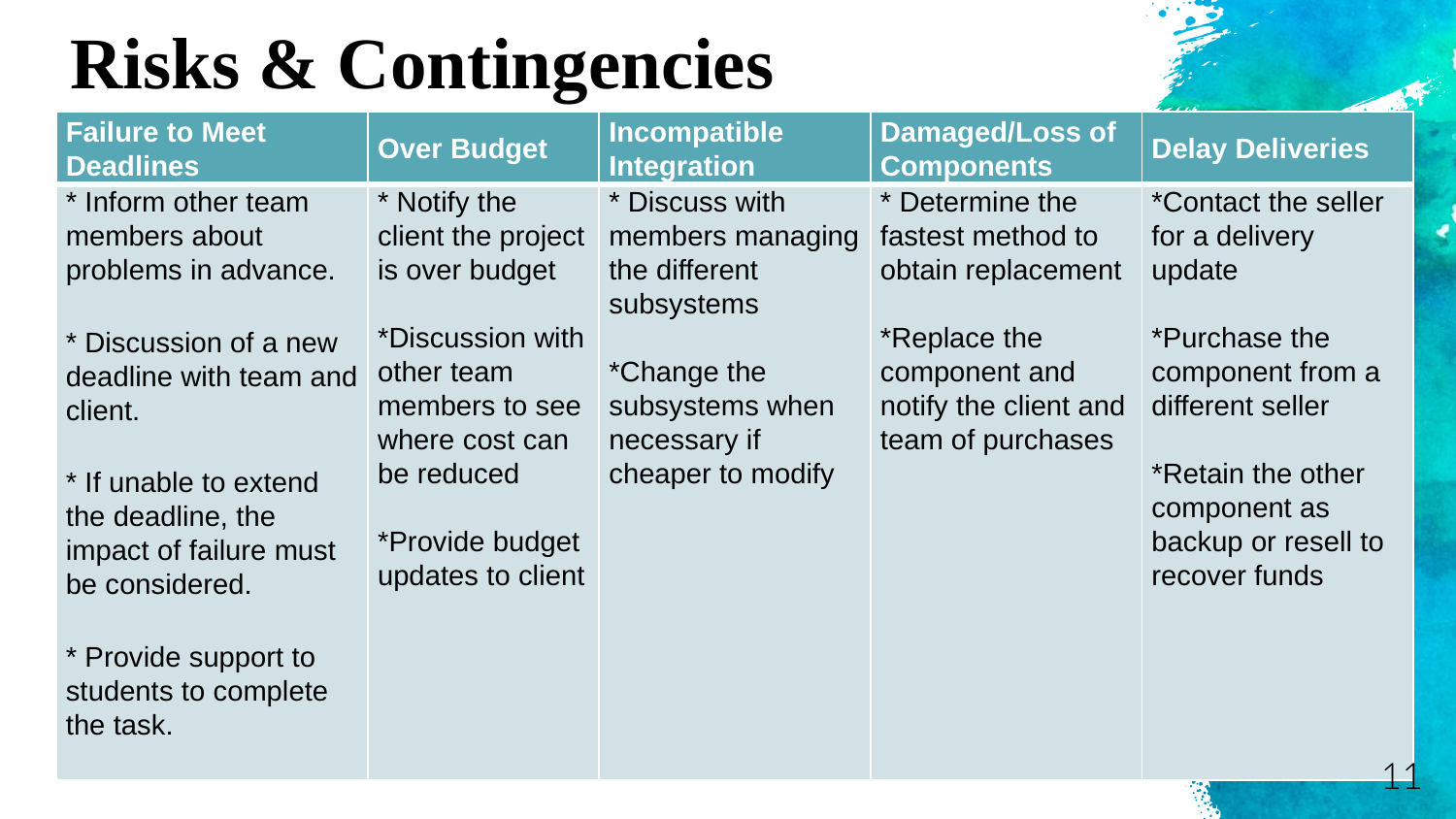

Risks & Contingencies
| Failure to Meet Deadlines | Over Budget | Incompatible Integration | Damaged/Loss of Components | Delay Deliveries |
| --- | --- | --- | --- | --- |
| \* Inform other team members about problems in advance. \* Discussion of a new deadline with team and client. \* If unable to extend the deadline, the impact of failure must be considered. \* Provide support to students to complete the task. | \* Notify the client the project is over budget   \*Discussion with other team members to see where cost can be reduced   \*Provide budget updates to client | \* Discuss with members managing the different subsystems   \*Change the subsystems when necessary if cheaper to modify | \* Determine the fastest method to obtain replacement   \*Replace the component and notify the client and team of purchases | \*Contact the seller for a delivery update   \*Purchase the component from a different seller   \*Retain the other component as backup or resell to recover funds |
11